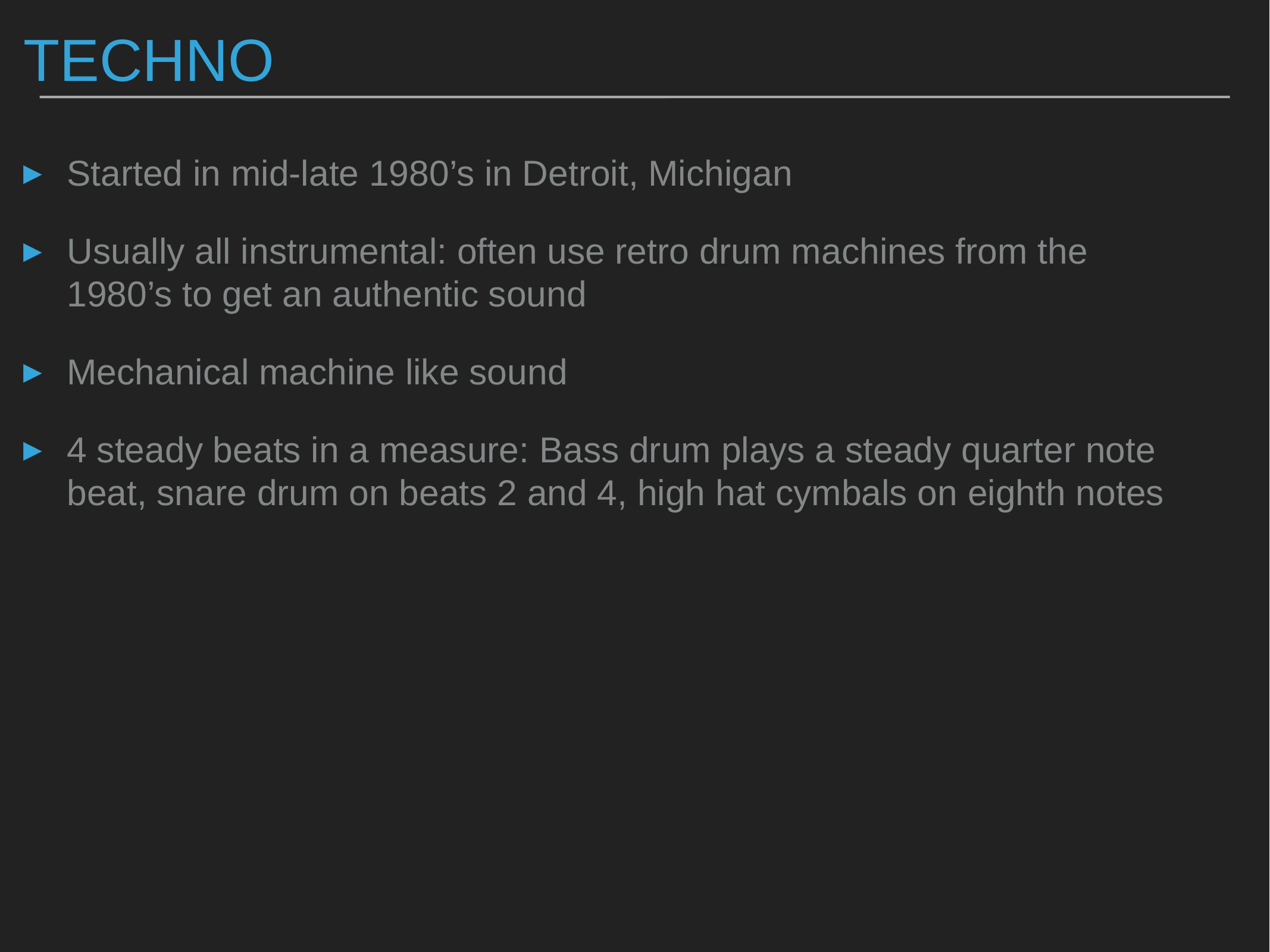

# techno
Started in mid-late 1980’s in Detroit, Michigan
Usually all instrumental: often use retro drum machines from the 1980’s to get an authentic sound
Mechanical machine like sound
4 steady beats in a measure: Bass drum plays a steady quarter note beat, snare drum on beats 2 and 4, high hat cymbals on eighth notes